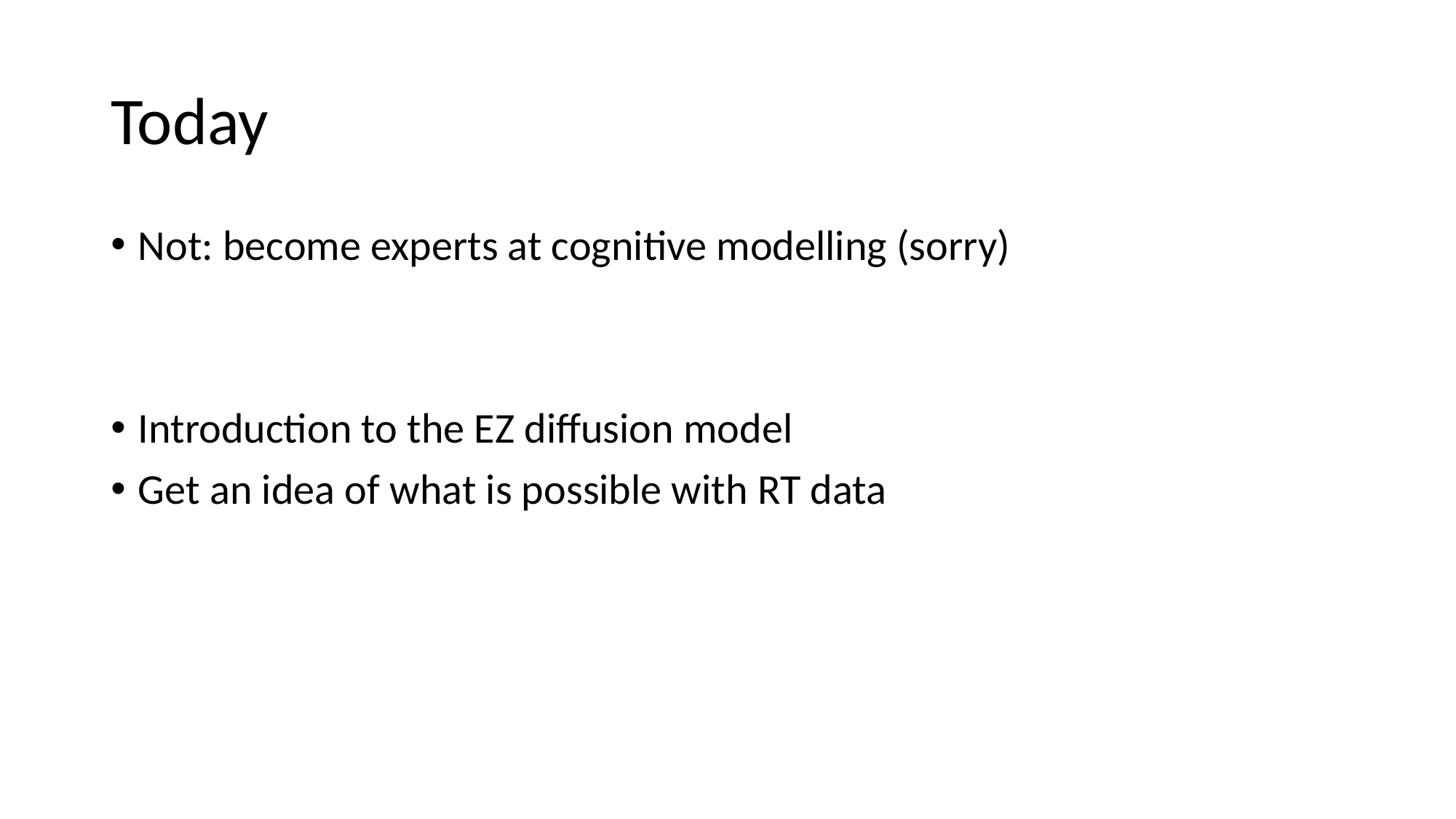

# Today
Not: become experts at cognitive modelling (sorry)

Introduction to the EZ diffusion model
Get an idea of what is possible with RT data